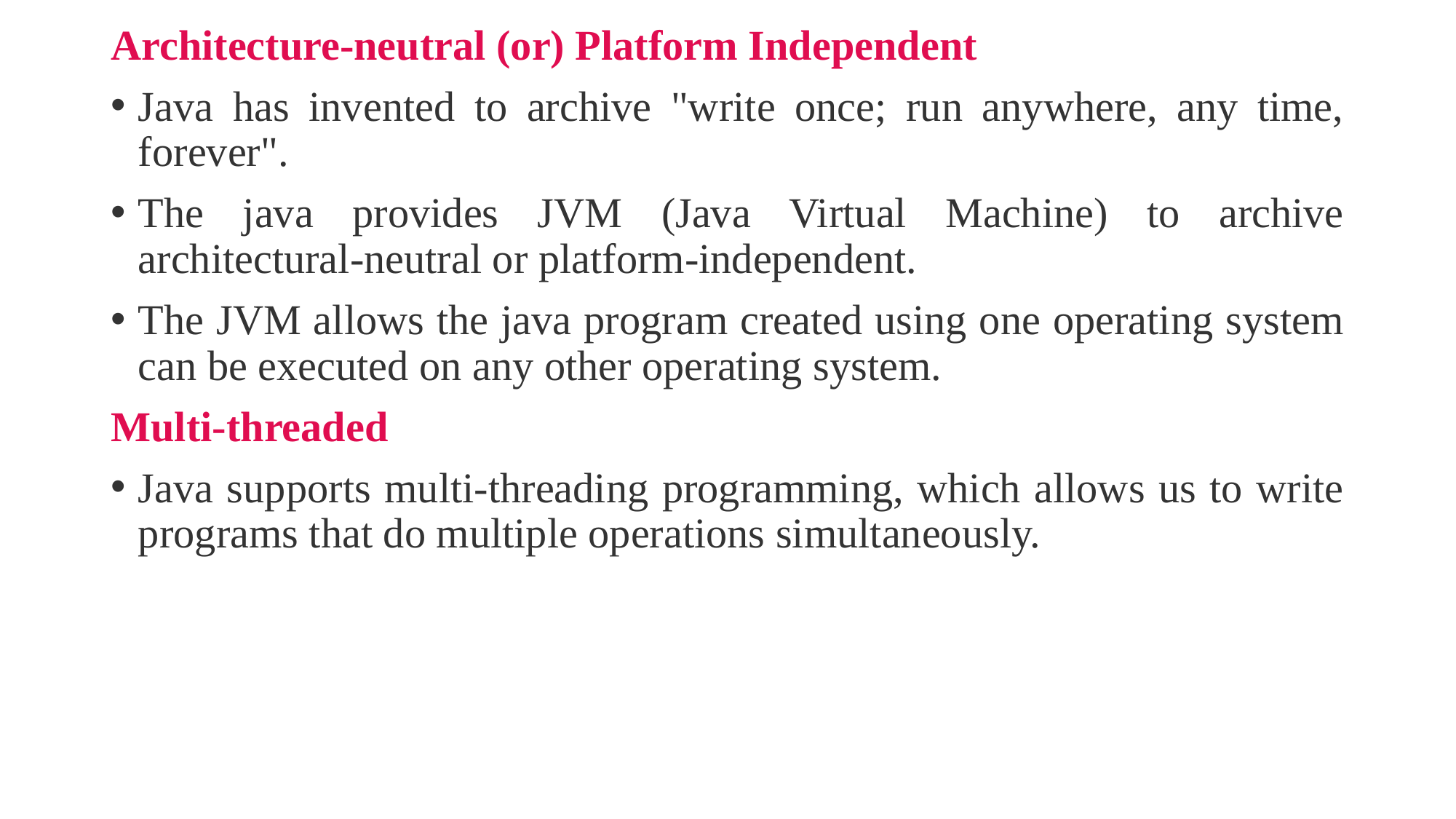

Architecture-neutral (or) Platform Independent
Java has invented to archive "write once; run anywhere, any time, forever".
The java provides JVM (Java Virtual Machine) to archive architectural-neutral or platform-independent.
The JVM allows the java program created using one operating system can be executed on any other operating system.
Multi-threaded
Java supports multi-threading programming, which allows us to write programs that do multiple operations simultaneously.